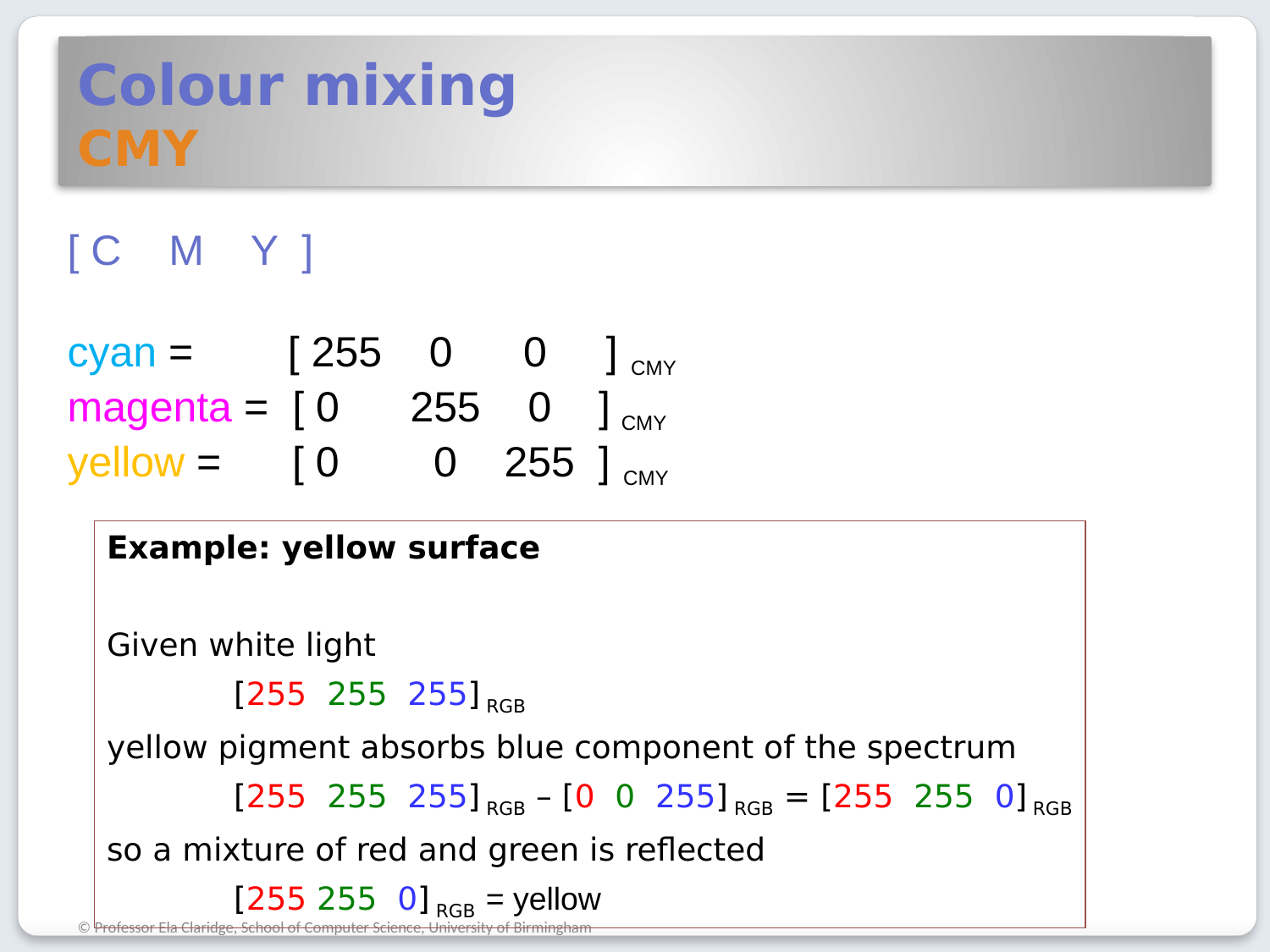

# Colour mixing CMY
[ C    M    Y  ]

cyan =        [ 255    0      0     ] CMY
magenta =  [ 0      255    0    ] CMY
yellow =      [ 0        0    255  ] CMY
Example: yellow surface

Given white light
	[255  255  255] RGB
yellow pigment absorbs blue component of the spectrum
	[255  255  255] RGB – [0  0  255] RGB = [255  255  0] RGB
so a mixture of red and green is reflected
	[255 255  0] RGB = yellow
© Professor Ela Claridge, School of Computer Science, University of Birmingham